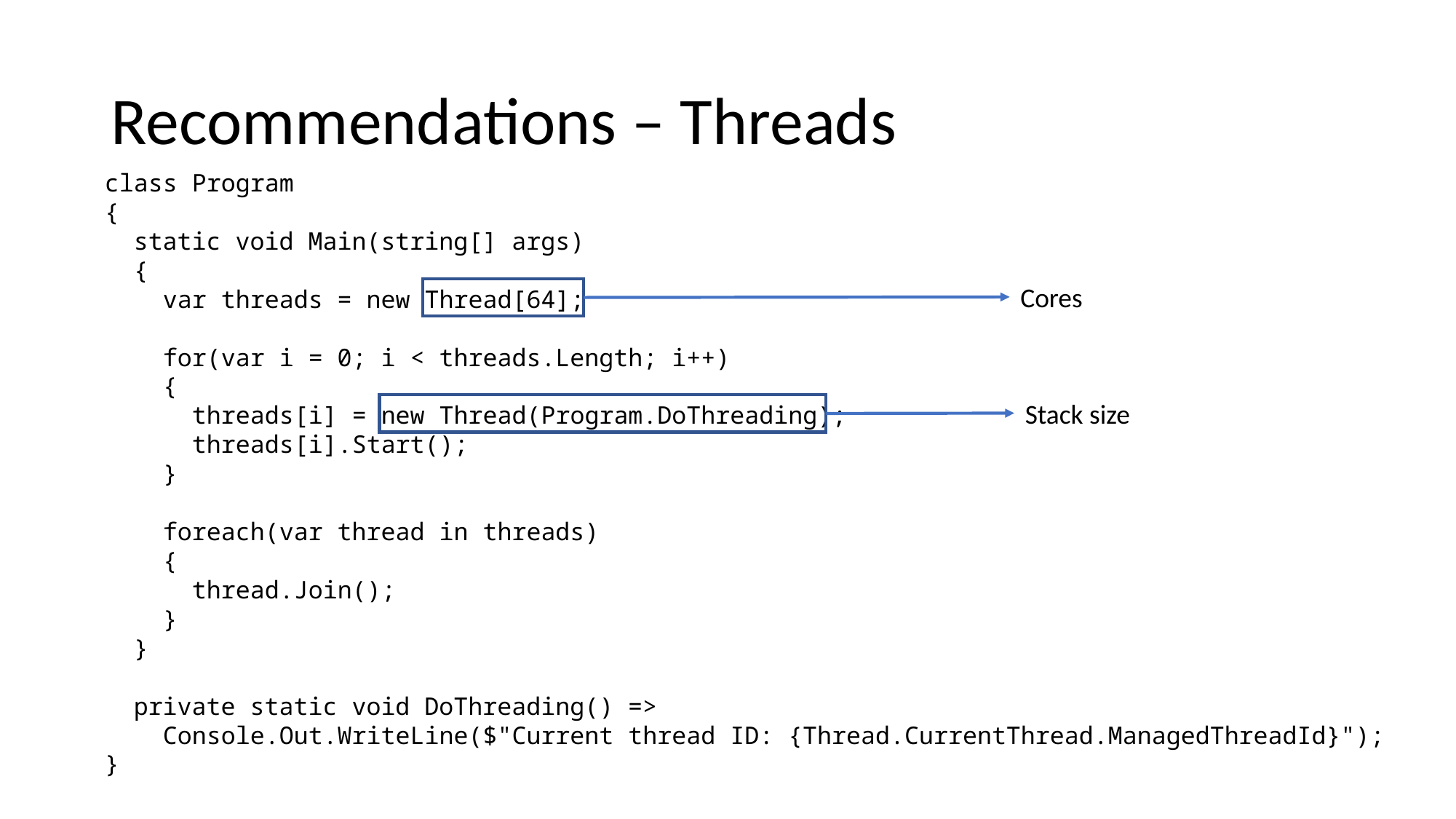

# Recommendations – Threads
class Program
{
  static void Main(string[] args)
  {
    var threads = new Thread[64];

    for(var i = 0; i < threads.Length; i++)
    {
      threads[i] = new Thread(Program.DoThreading);
      threads[i].Start();
    }

    foreach(var thread in threads)
    {
      thread.Join();
    }
  }

  private static void DoThreading() =>
    Console.Out.WriteLine($"Current thread ID: {Thread.CurrentThread.ManagedThreadId}");
}
Cores

Stack size